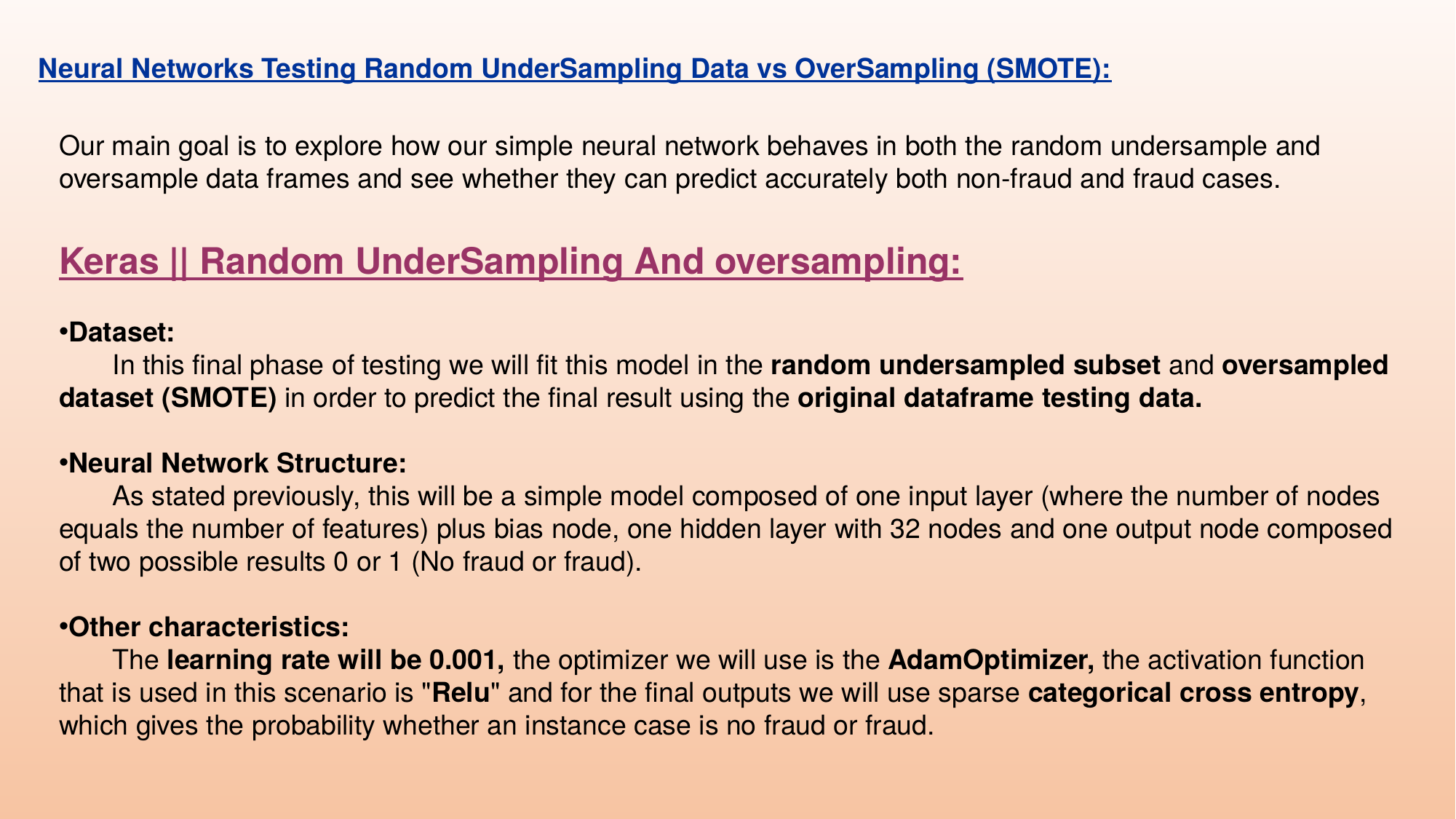

Neural Networks Testing Random UnderSampling Data vs OverSampling (SMOTE):
Our main goal is to explore how our simple neural network behaves in both the random undersample and oversample data frames and see whether they can predict accurately both non-fraud and fraud cases.
Keras || Random UnderSampling And oversampling:

Dataset:
       In this final phase of testing we will fit this model in the random undersampled subset and oversampled dataset (SMOTE) in order to predict the final result using the original dataframe testing data.

Neural Network Structure:
       As stated previously, this will be a simple model composed of one input layer (where the number of nodes equals the number of features) plus bias node, one hidden layer with 32 nodes and one output node composed of two possible results 0 or 1 (No fraud or fraud).

Other characteristics:
       The learning rate will be 0.001, the optimizer we will use is the AdamOptimizer, the activation function that is used in this scenario is "Relu" and for the final outputs we will use sparse categorical cross entropy, which gives the probability whether an instance case is no fraud or fraud.